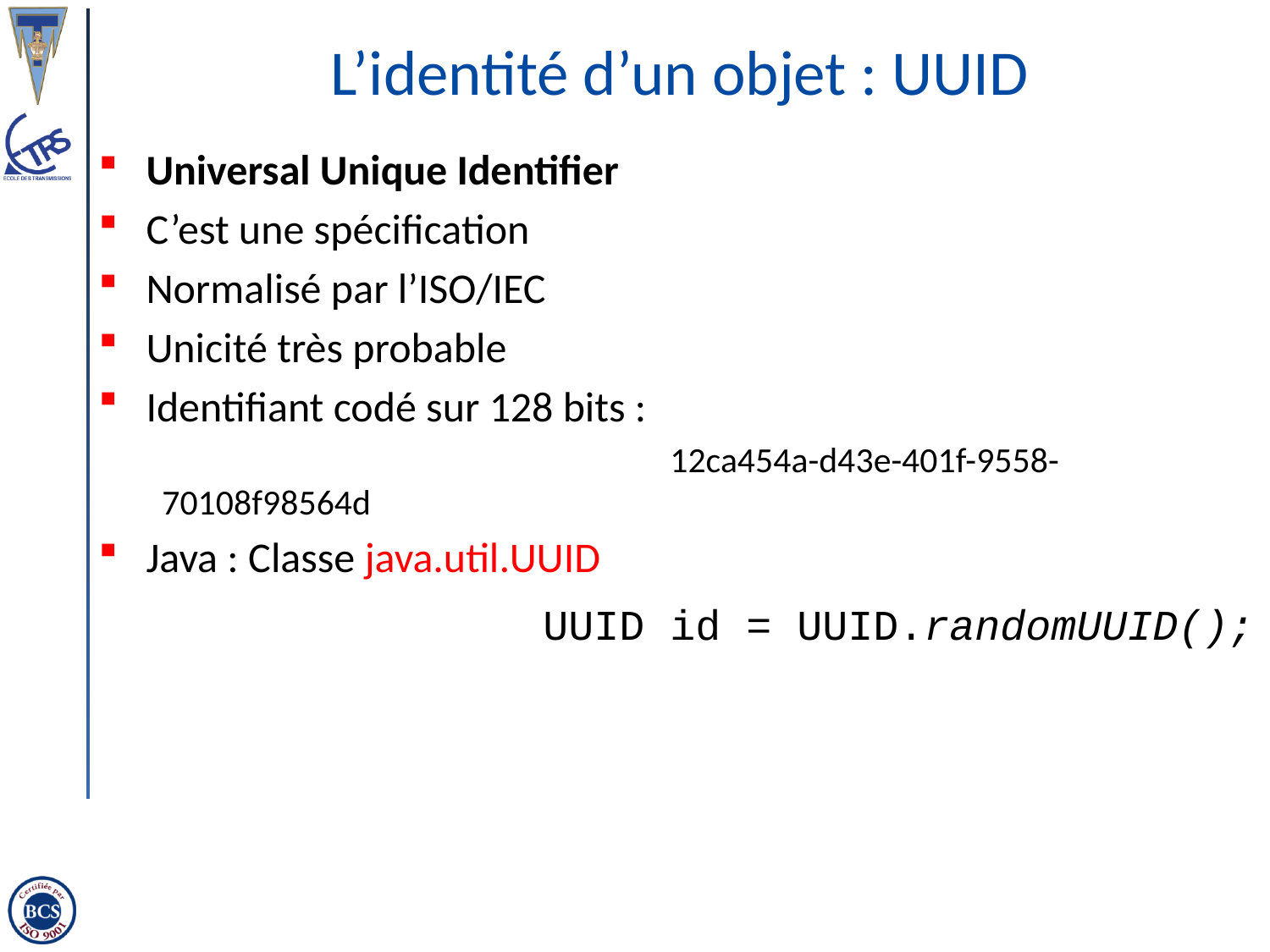

# L’identité d’un objet : UUID
Universal Unique Identifier
C’est une spécification
Normalisé par l’ISO/IEC
Unicité très probable
Identifiant codé sur 128 bits :
				12ca454a-d43e-401f-9558-70108f98564d
Java : Classe java.util.UUID
			UUID id = UUID.randomUUID();